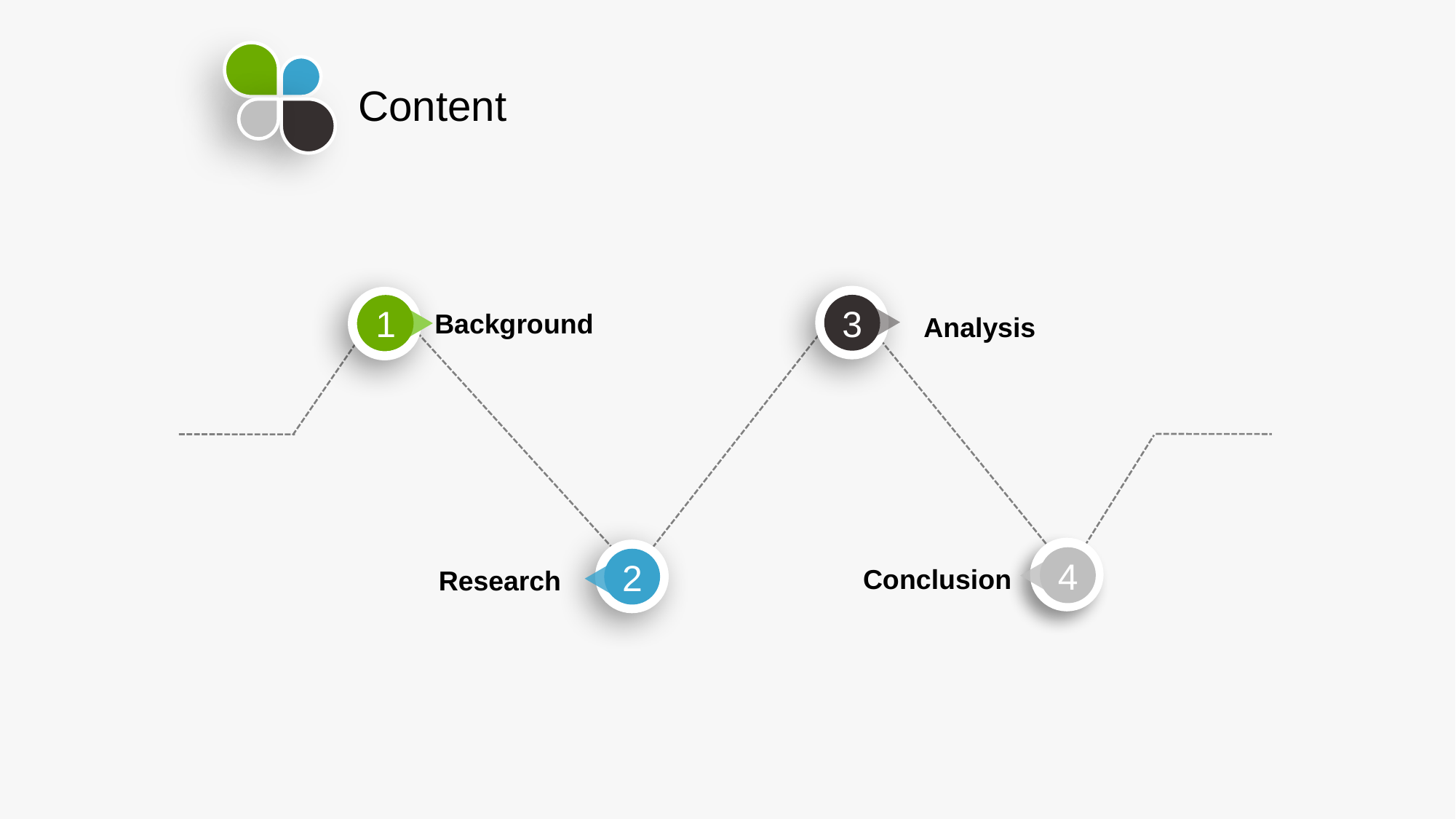

Content

3

1

Background
Analysis

4

2

Conclusion
Research